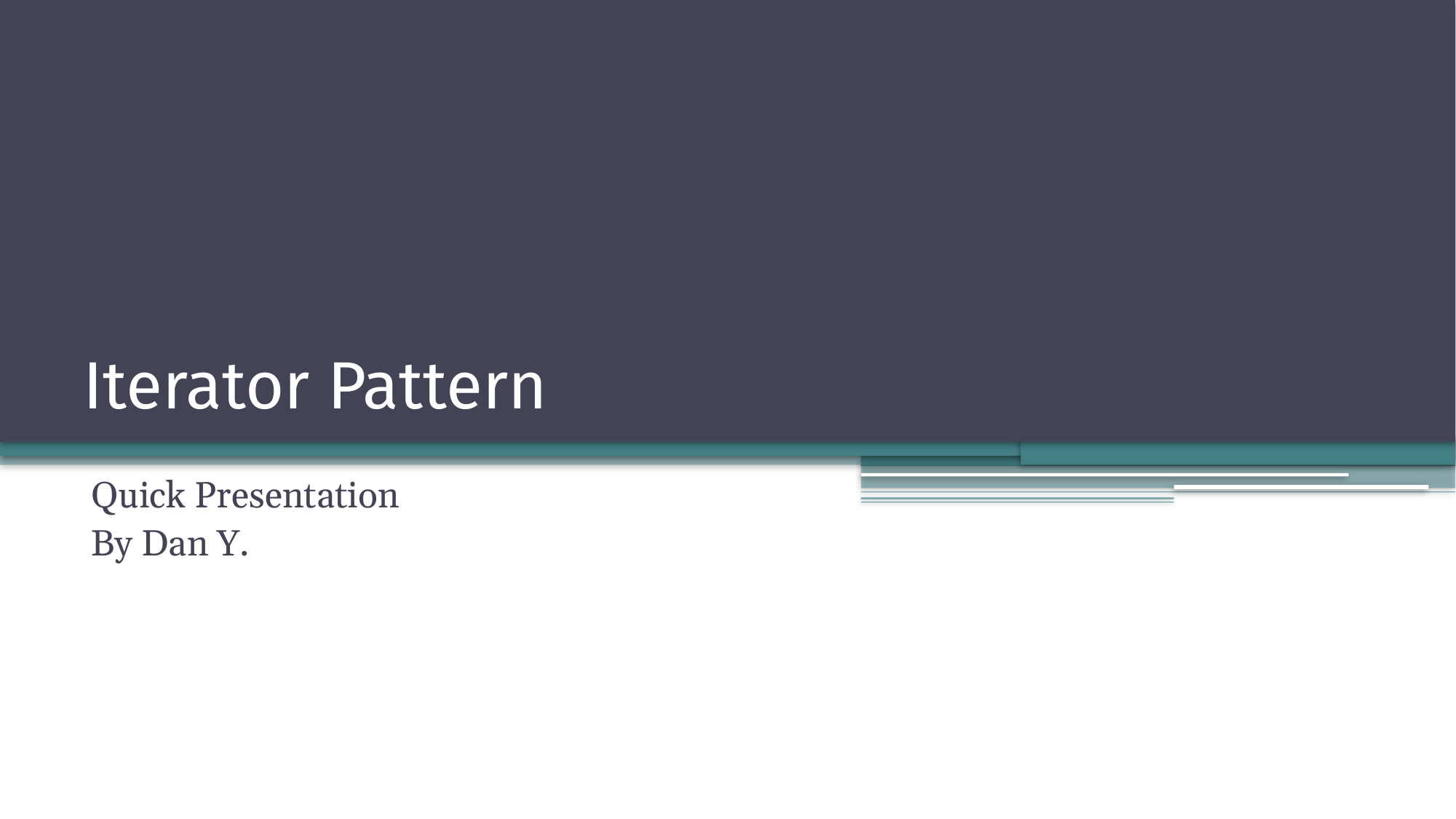

# Iterator Pattern
Quick Presentation
By Dan Y.